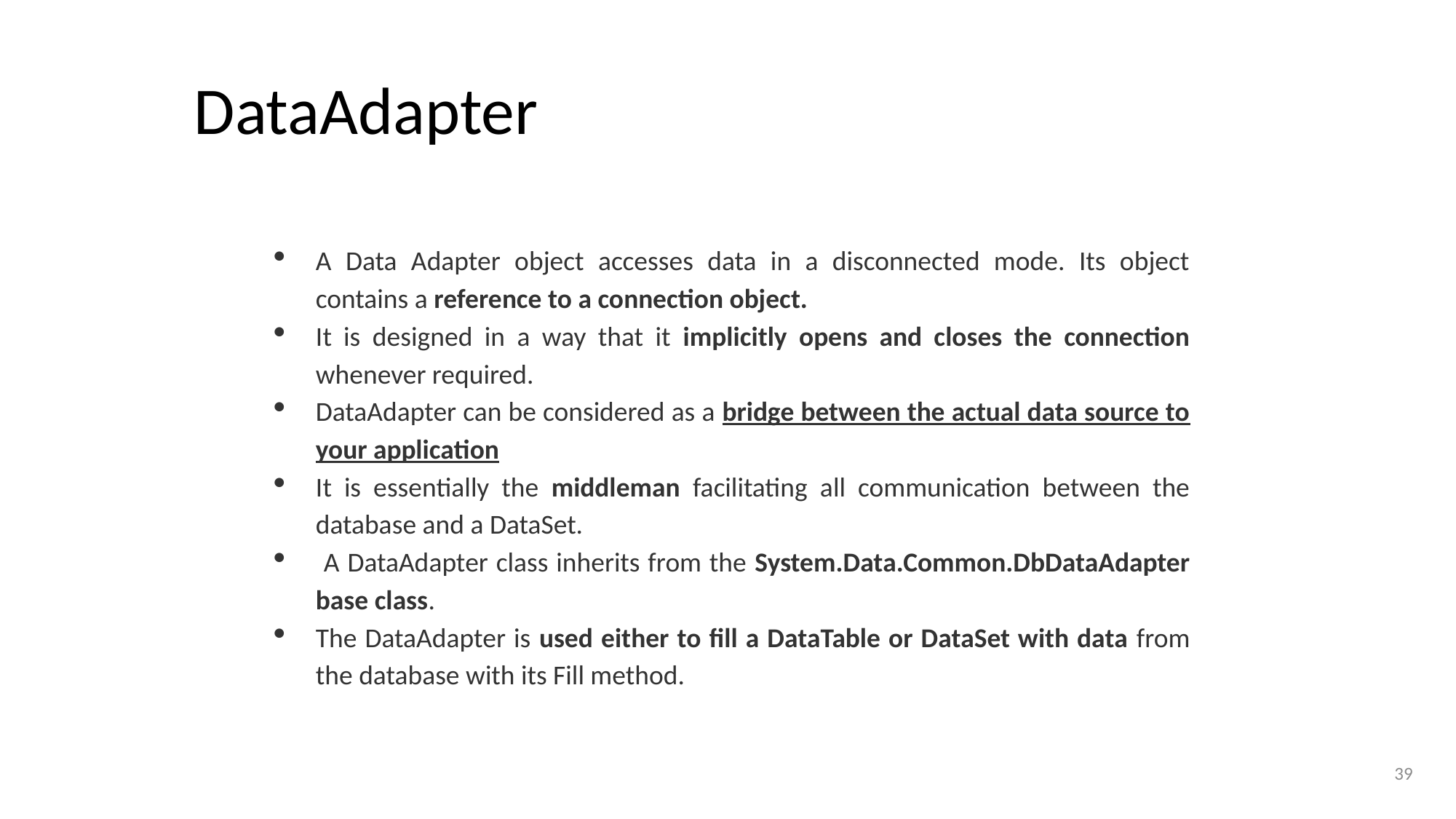

# DataAdapter
A Data Adapter object accesses data in a disconnected mode. Its object contains a reference to a connection object.
It is designed in a way that it implicitly opens and closes the connection whenever required.
DataAdapter can be considered as a bridge between the actual data source to your application
It is essentially the middleman facilitating all communication between the database and a DataSet.
 A DataAdapter class inherits from the System.Data.Common.DbDataAdapter base class.
The DataAdapter is used either to fill a DataTable or DataSet with data from the database with its Fill method.
39